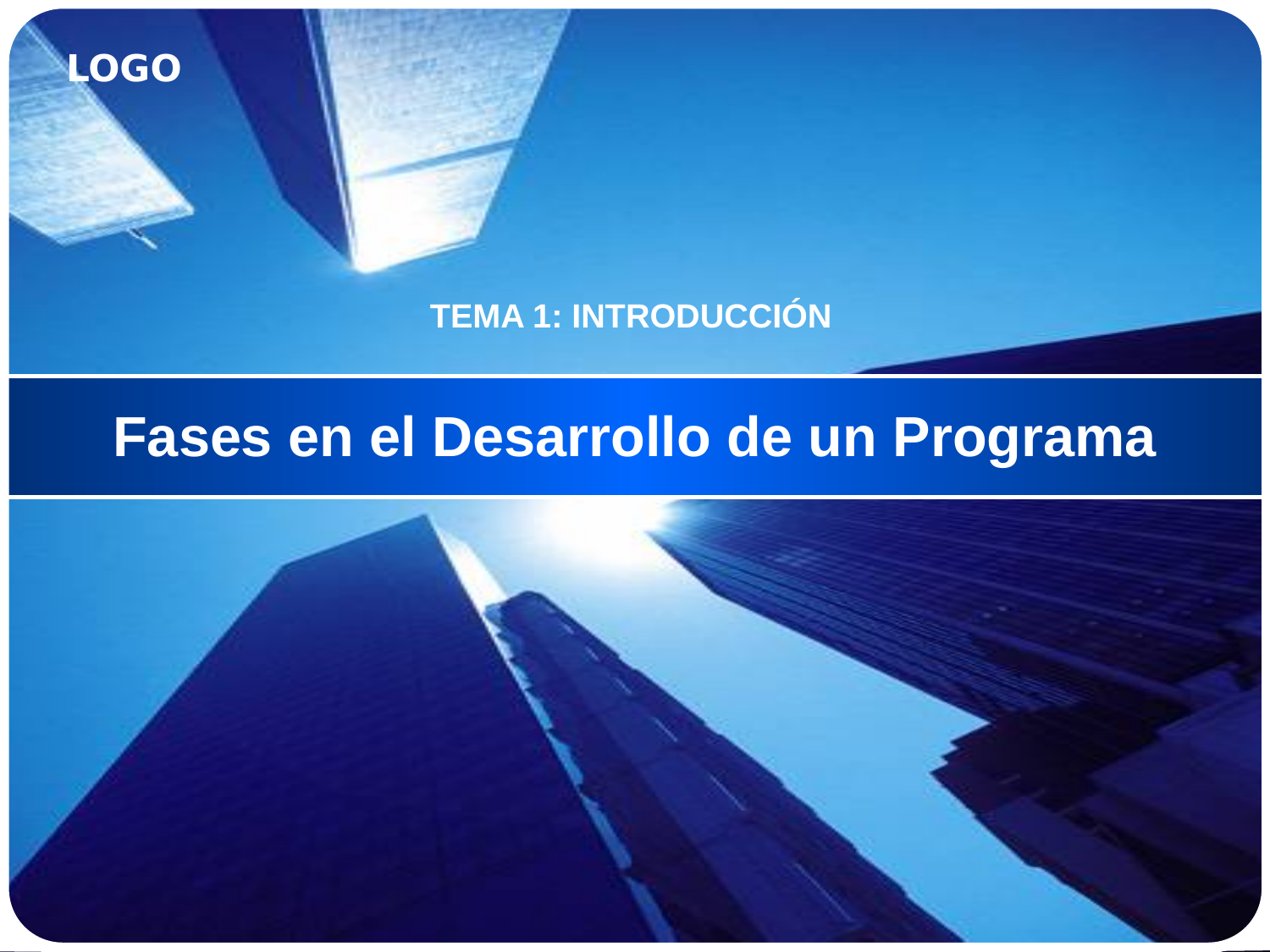

TEMA 1: INTRODUCCIÓN
# Fases en el Desarrollo de un Programa